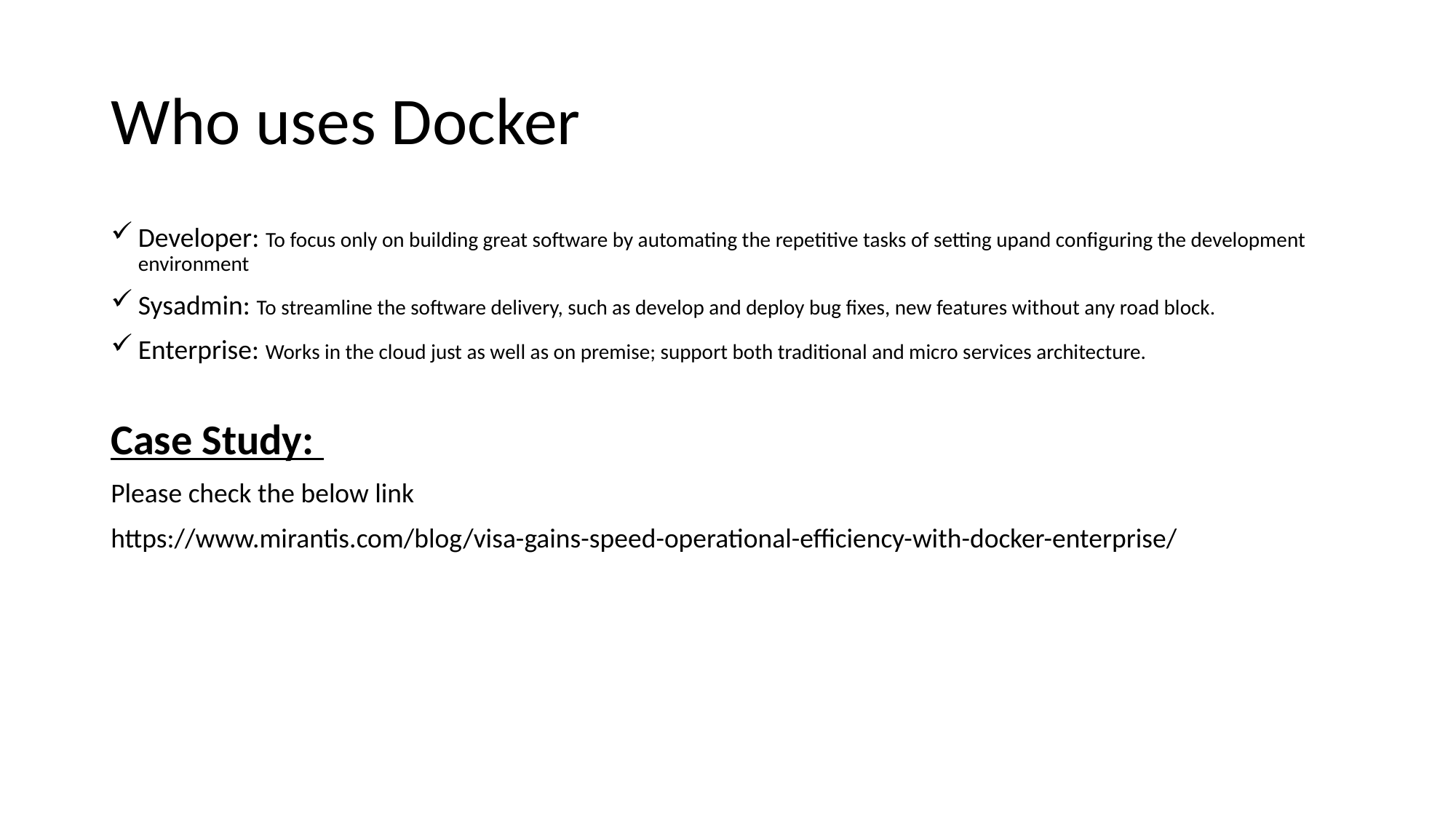

# Who uses Docker
Developer: To focus only on building great software by automating the repetitive tasks of setting upand configuring the development environment
Sysadmin: To streamline the software delivery, such as develop and deploy bug fixes, new features without any road block.
Enterprise: Works in the cloud just as well as on premise; support both traditional and micro services architecture.

Case Study:
Please check the below link
https://www.mirantis.com/blog/visa-gains-speed-operational-efficiency-with-docker-enterprise/